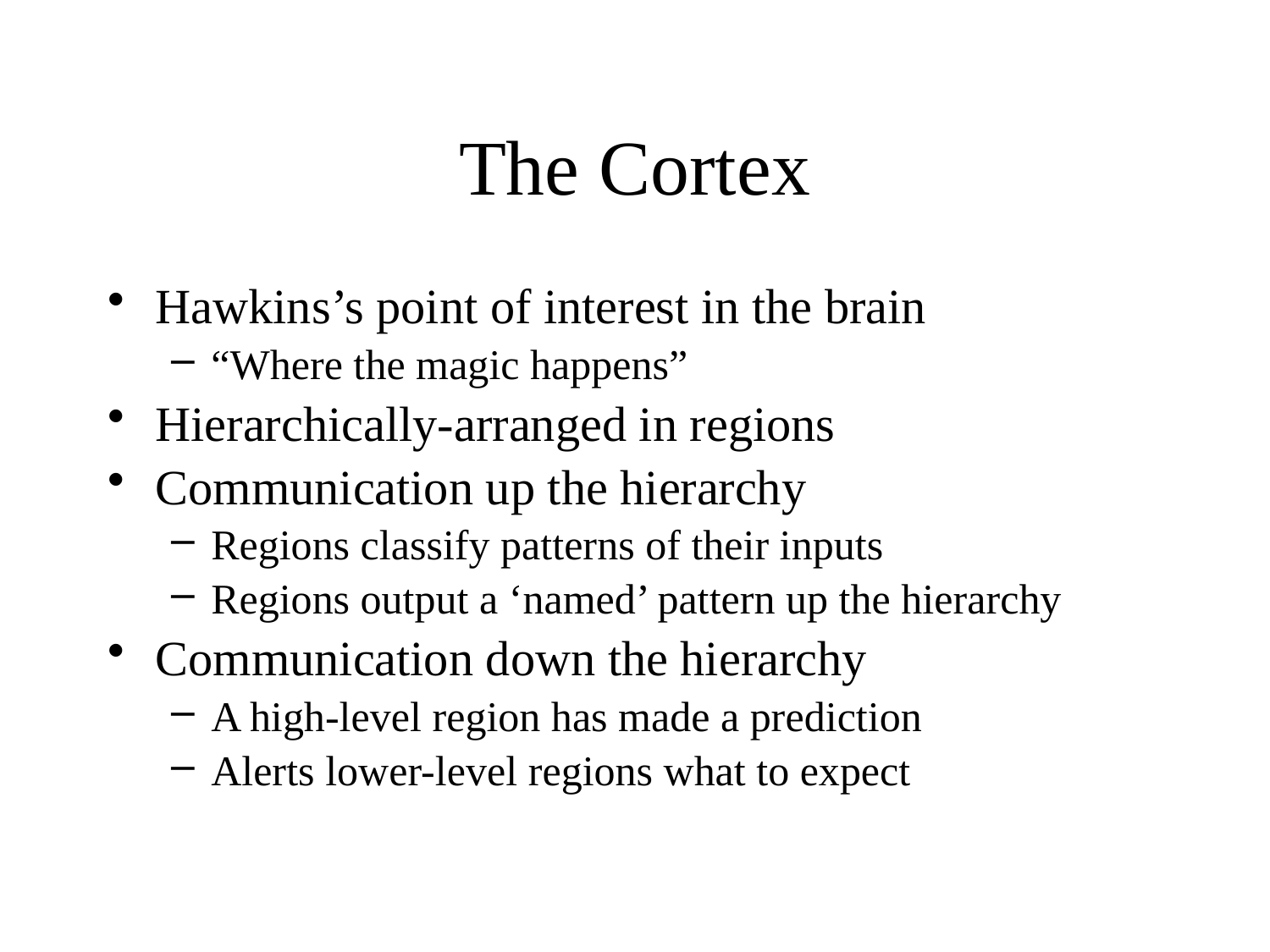

# The Cortex
Hawkins’s point of interest in the brain
“Where the magic happens”
Hierarchically-arranged in regions
Communication up the hierarchy
Regions classify patterns of their inputs
Regions output a ‘named’ pattern up the hierarchy
Communication down the hierarchy
A high-level region has made a prediction
Alerts lower-level regions what to expect